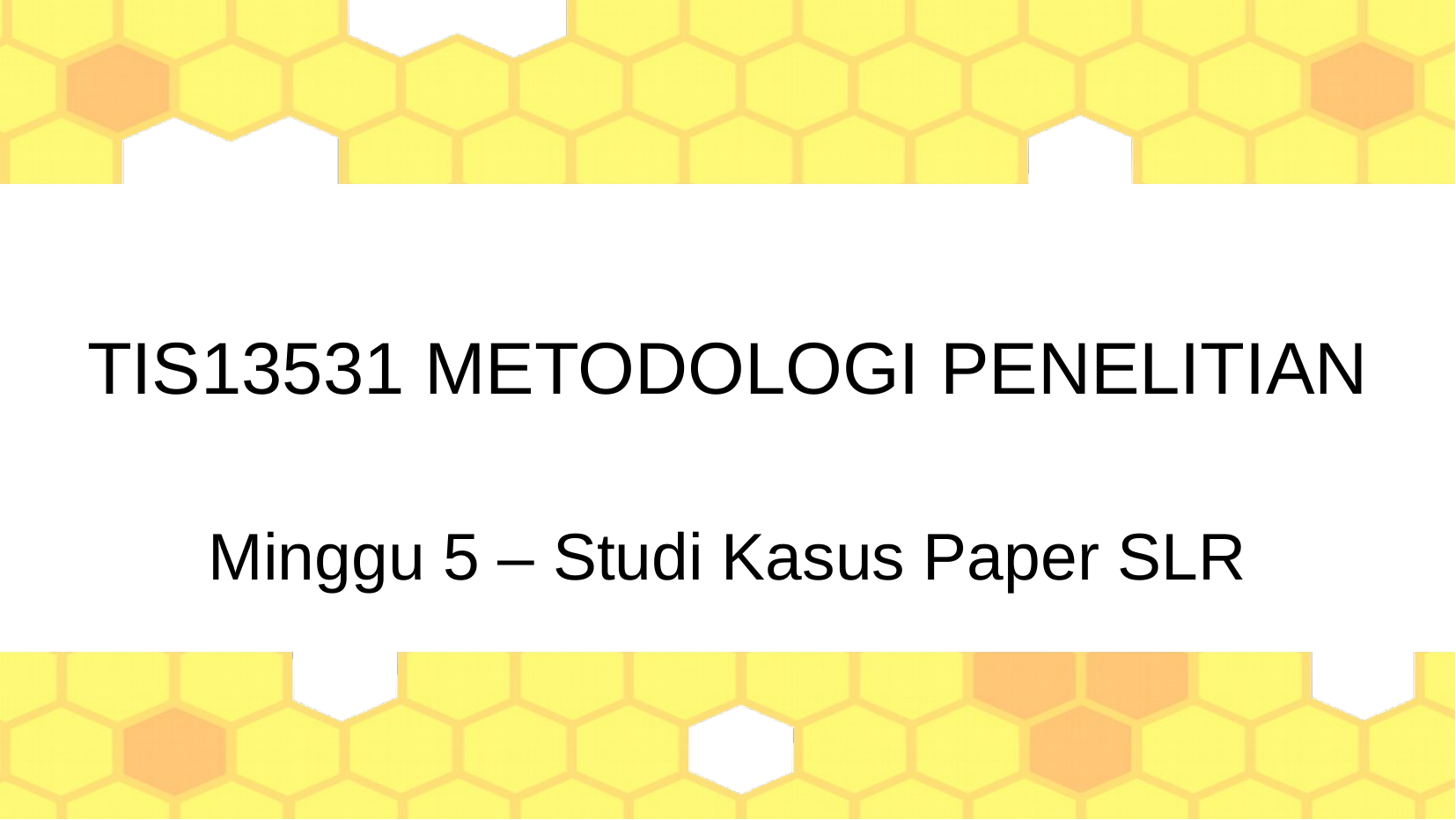

TIS13531 METODOLOGI PENELITIAN
Minggu 5 – Studi Kasus Paper SLR